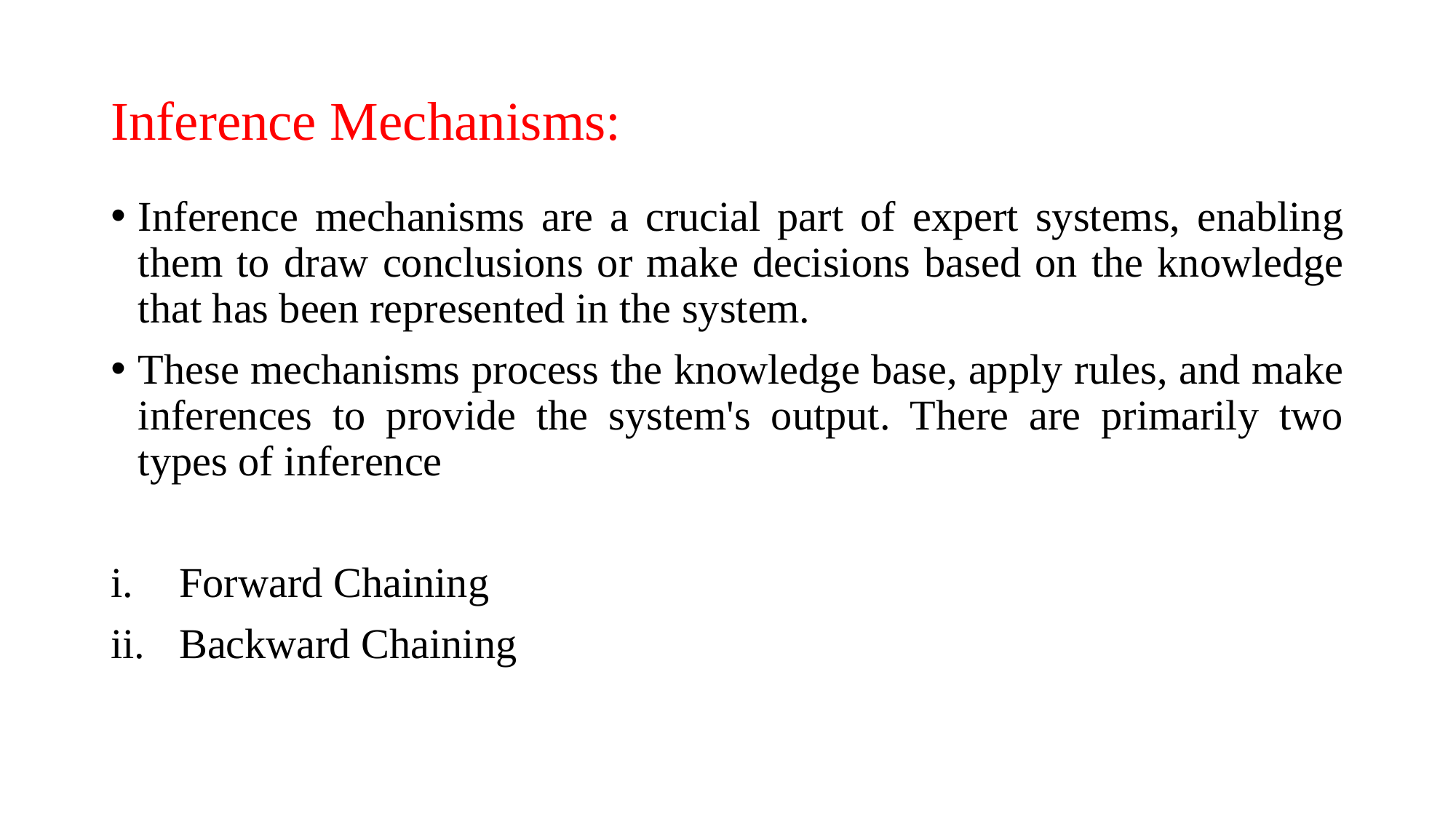

# Inference Mechanisms:
Inference mechanisms are a crucial part of expert systems, enabling them to draw conclusions or make decisions based on the knowledge that has been represented in the system.
These mechanisms process the knowledge base, apply rules, and make inferences to provide the system's output. There are primarily two types of inference

Forward Chaining
Backward Chaining